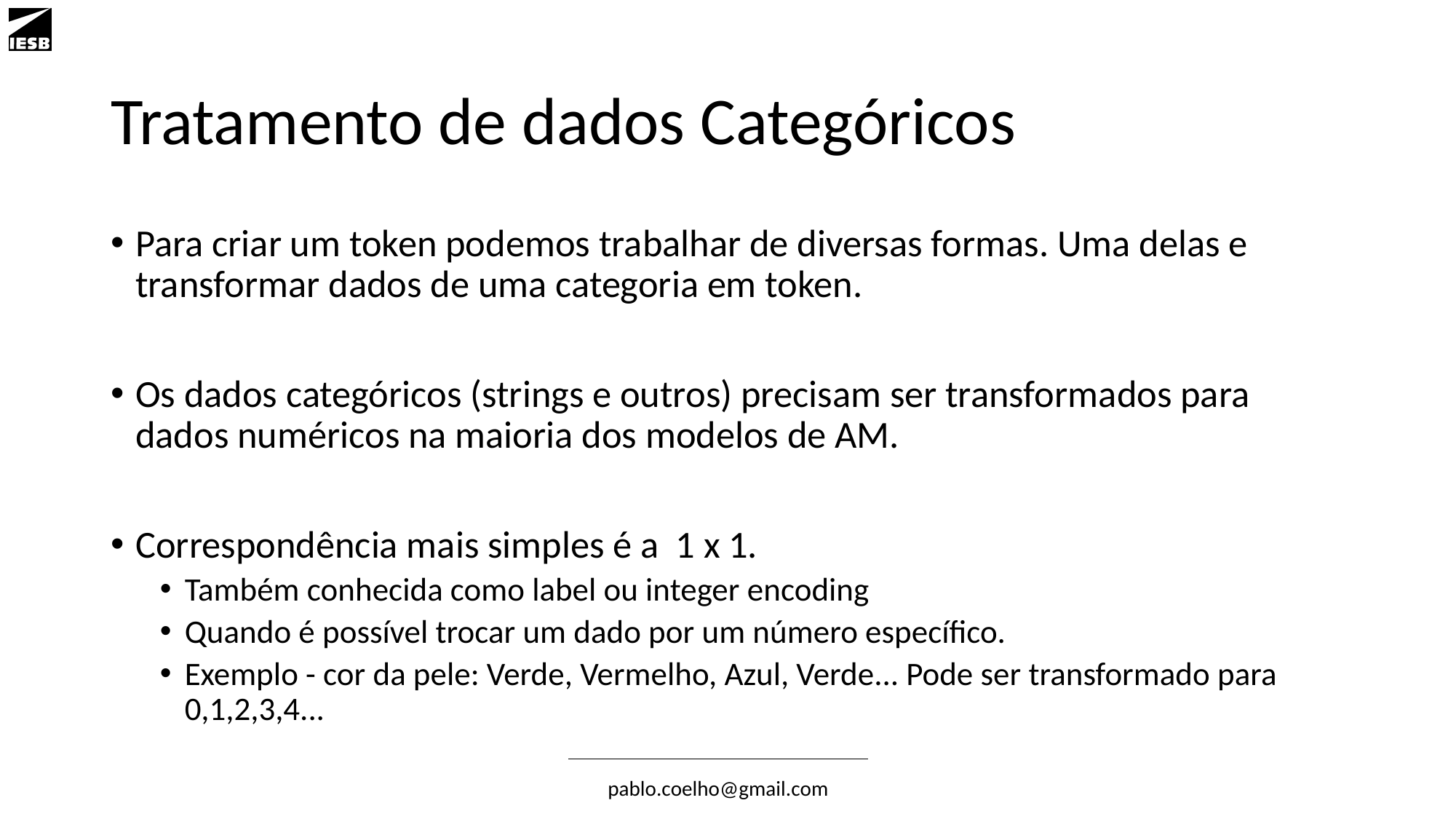

# Tratamento de dados Categóricos
Para criar um token podemos trabalhar de diversas formas. Uma delas e transformar dados de uma categoria em token.

Os dados categóricos (strings e outros) precisam ser transformados para dados numéricos na maioria dos modelos de AM.

Correspondência mais simples é a  1 x 1.
Também conhecida como label ou integer encoding
Quando é possível trocar um dado por um número específico.
Exemplo - cor da pele: Verde, Vermelho, Azul, Verde... Pode ser transformado para 0,1,2,3,4...